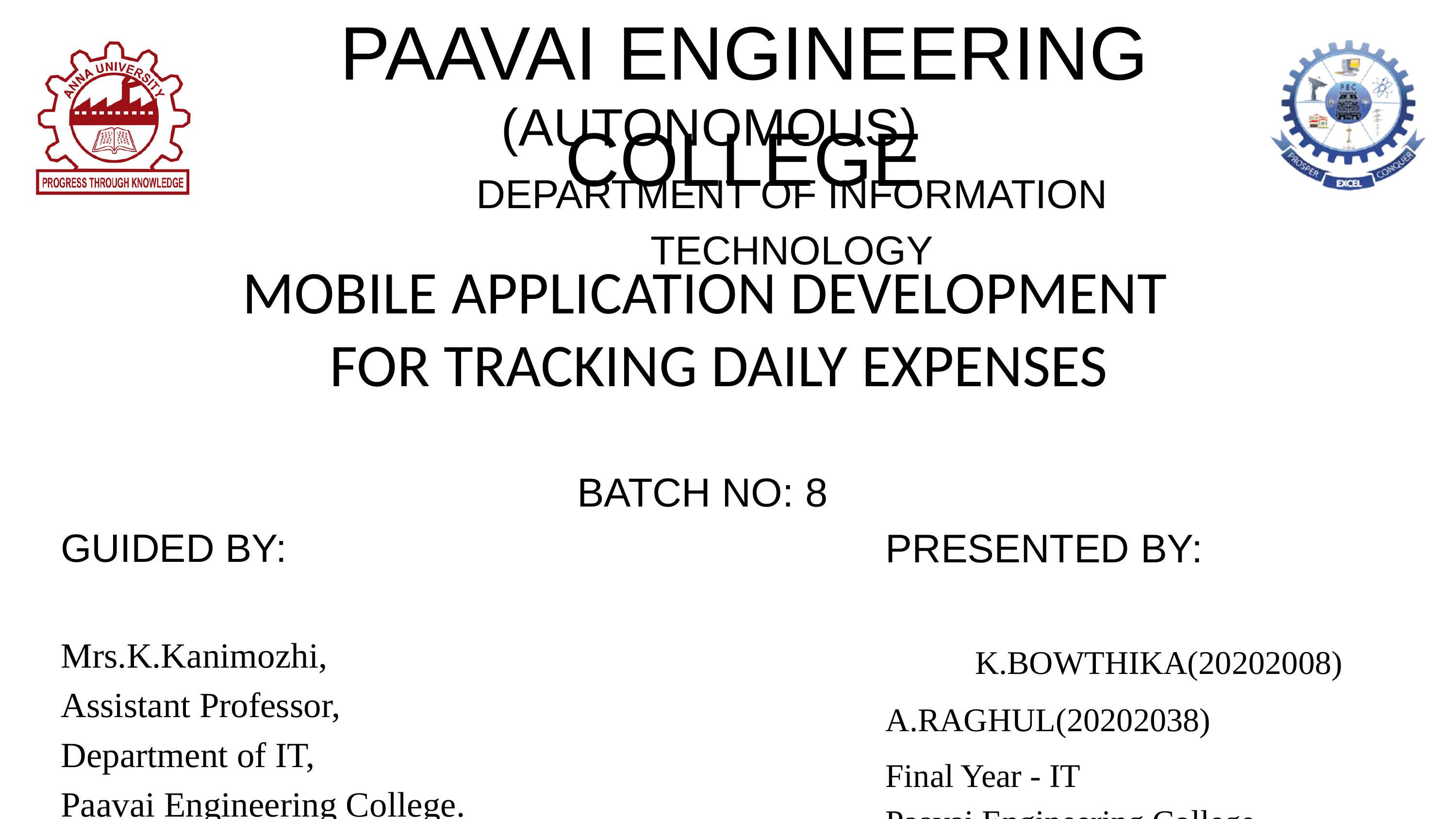

PAAVAI ENGINEERING COLLEGE

(AUTONOMOUS)
DEPARTMENT OF INFORMATION TECHNOLOGY

MOBILE APPLICATION DEVELOPMENT   FOR TRACKING DAILY EXPENSES

BATCH NO: 8
GUIDED BY:
Mrs.K.Kanimozhi,
Assistant Professor,
Department of IT,
Paavai Engineering College.
PRESENTED BY:                                                                                         K.BOWTHIKA(20202008)
A.RAGHUL(20202038)
Final Year - IT
Paavai Engineering College.